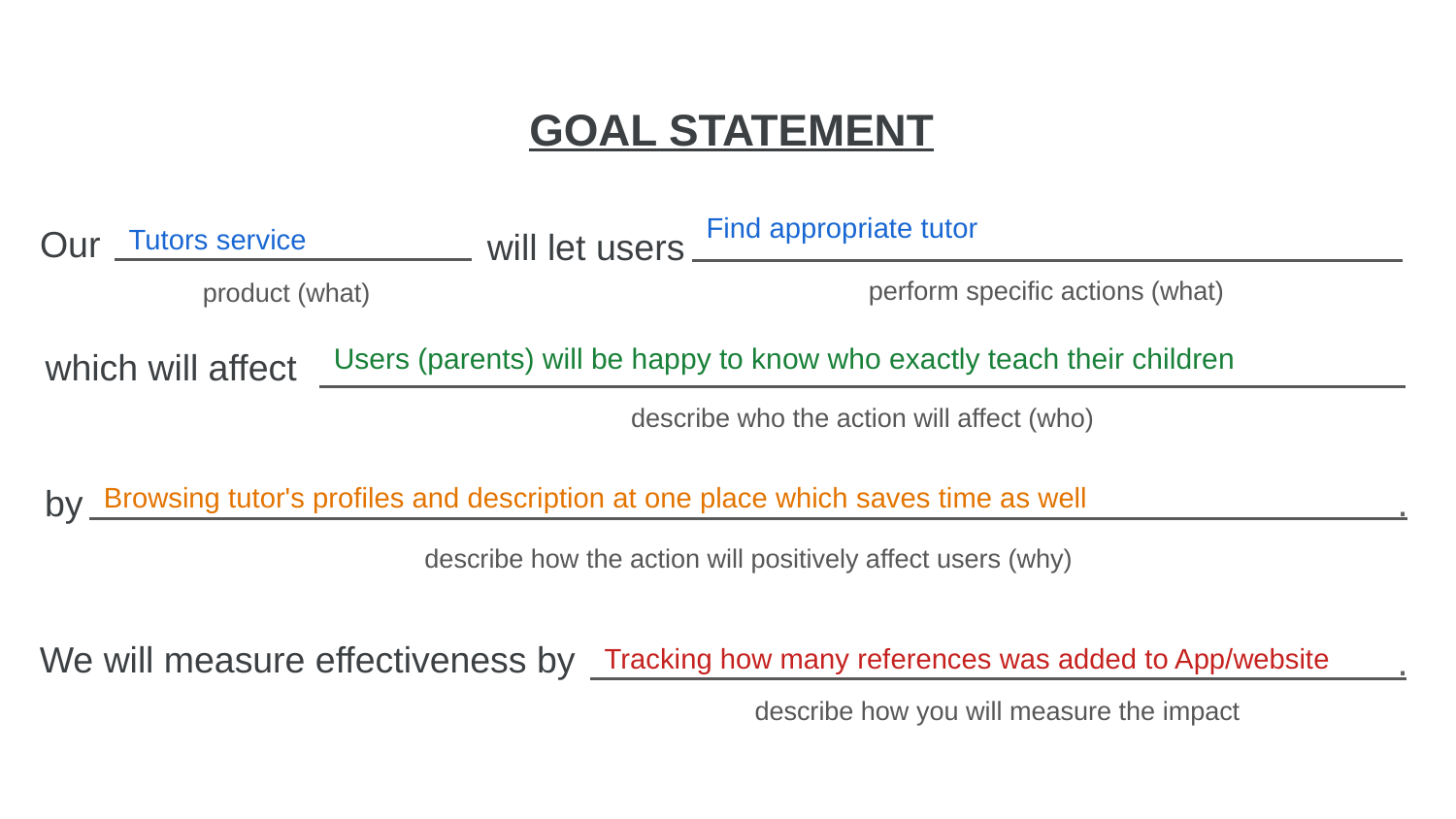

Find appropriate tutor
Tutors service
Users (parents) will be happy to know who exactly teach their children
Browsing tutor's profiles and description at one place which saves time as well
Tracking how many references was added to App/website